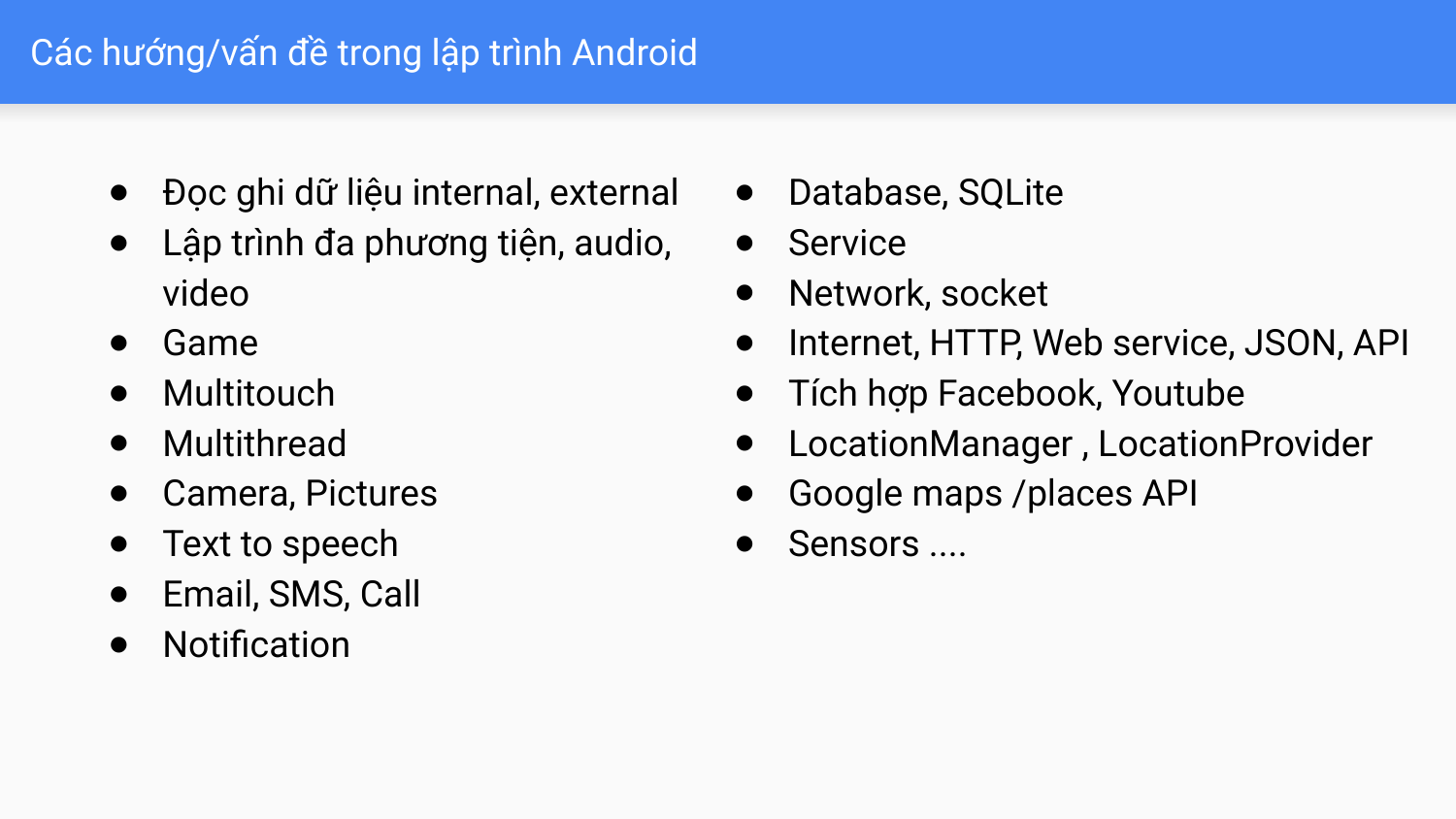

# Các hướng/vấn đề trong lập trình Android
Đọc ghi dữ liệu internal, external
Lập trình đa phương tiện, audio, video
Game
Multitouch
Multithread
Camera, Pictures
Text to speech
Email, SMS, Call
Notification
Database, SQLite
Service
Network, socket
Internet, HTTP, Web service, JSON, API
Tích hợp Facebook, Youtube
LocationManager , LocationProvider
Google maps /places API
Sensors ....